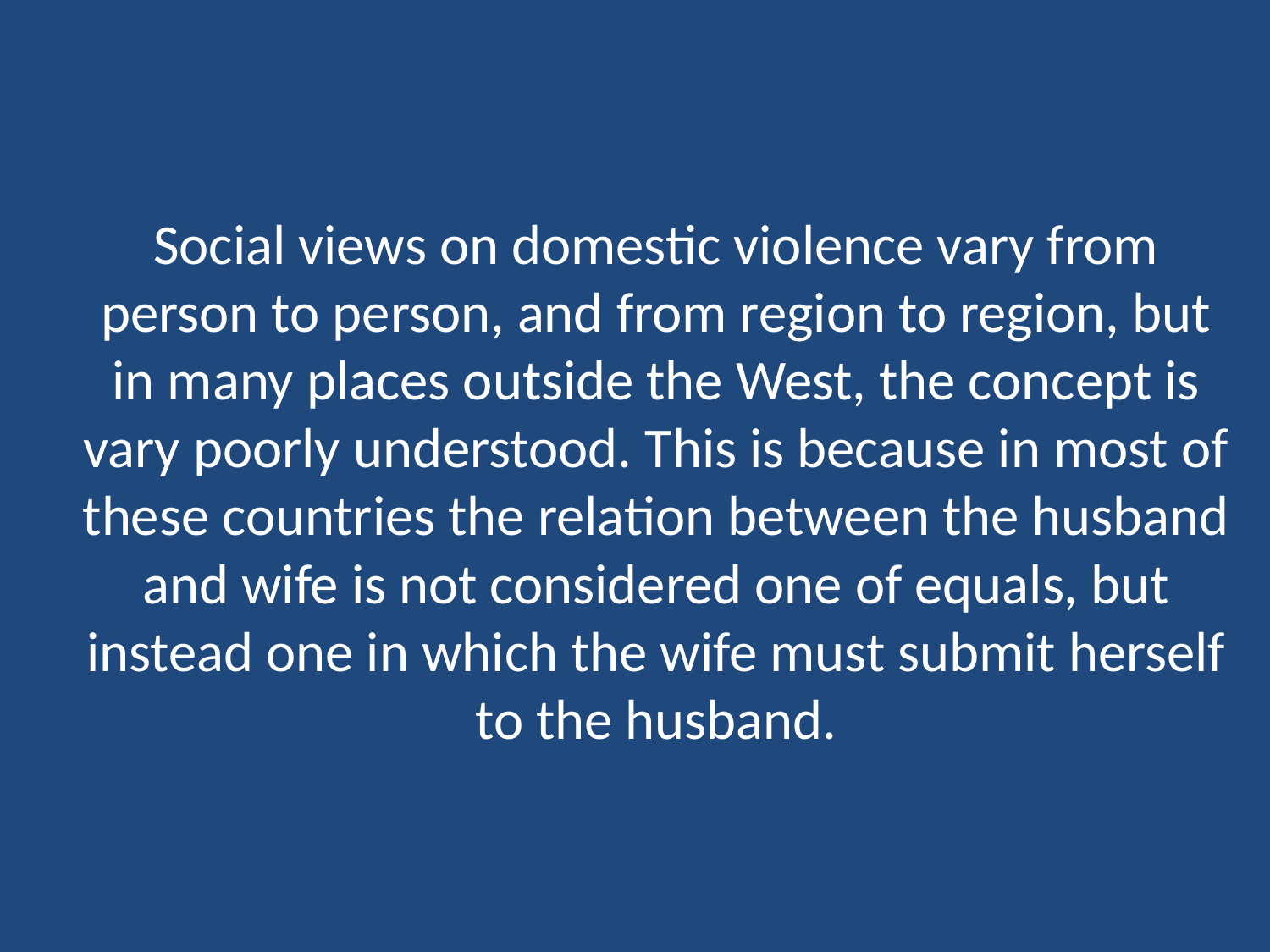

# Social views on domestic violence vary from person to person, and from region to region, but in many places outside the West, the concept is vary poorly understood. This is because in most of these countries the relation between the husband and wife is not considered one of equals, but instead one in which the wife must submit herself to the husband.